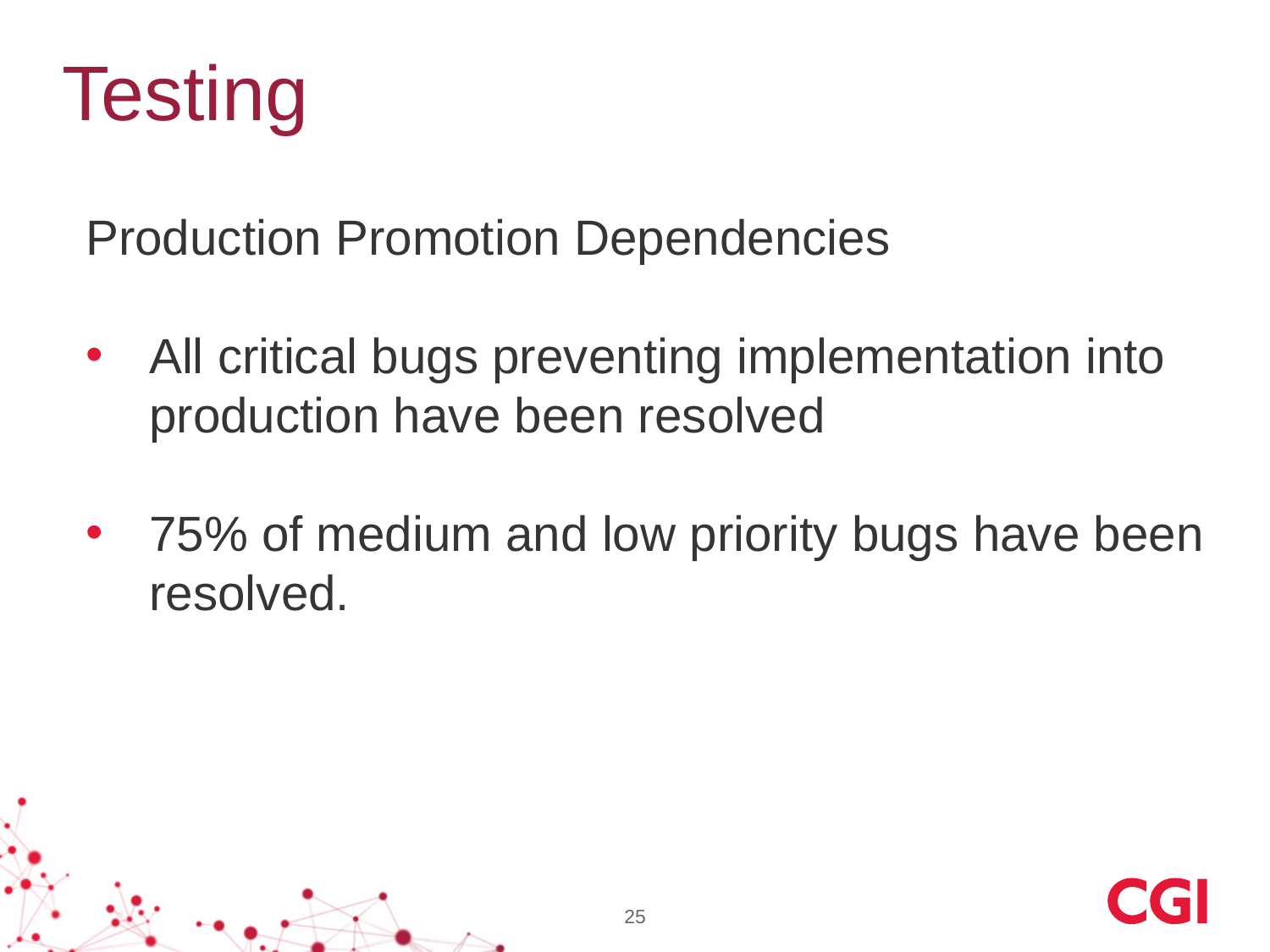

# Testing
Production Promotion Dependencies

All critical bugs preventing implementation into production have been resolved

75% of medium and low priority bugs have been resolved.

25